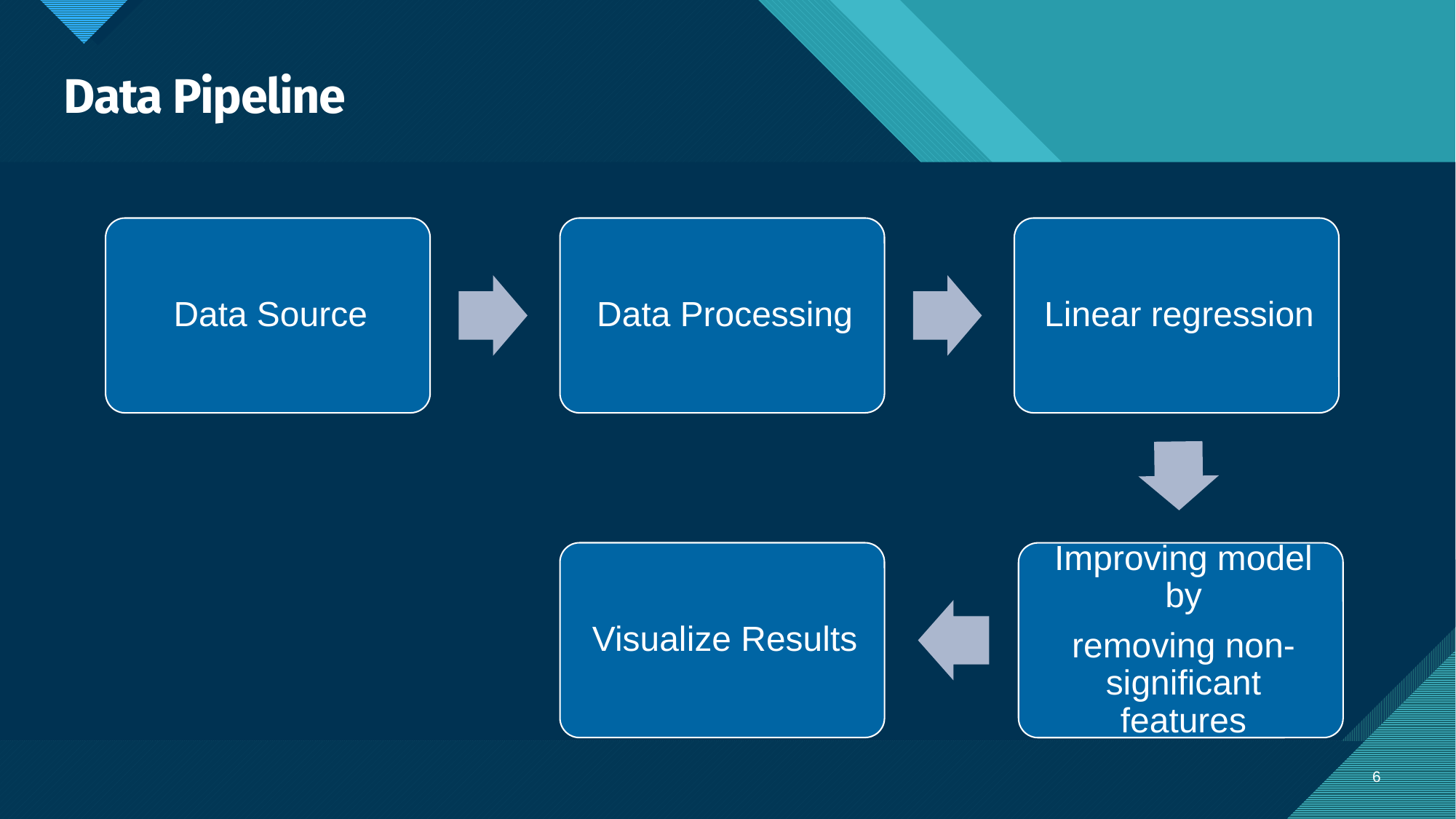

# Data Pipeline
Data Source

Data Processing

Linear regression

Improving model by
removing non- significant features

Visualize Results
6